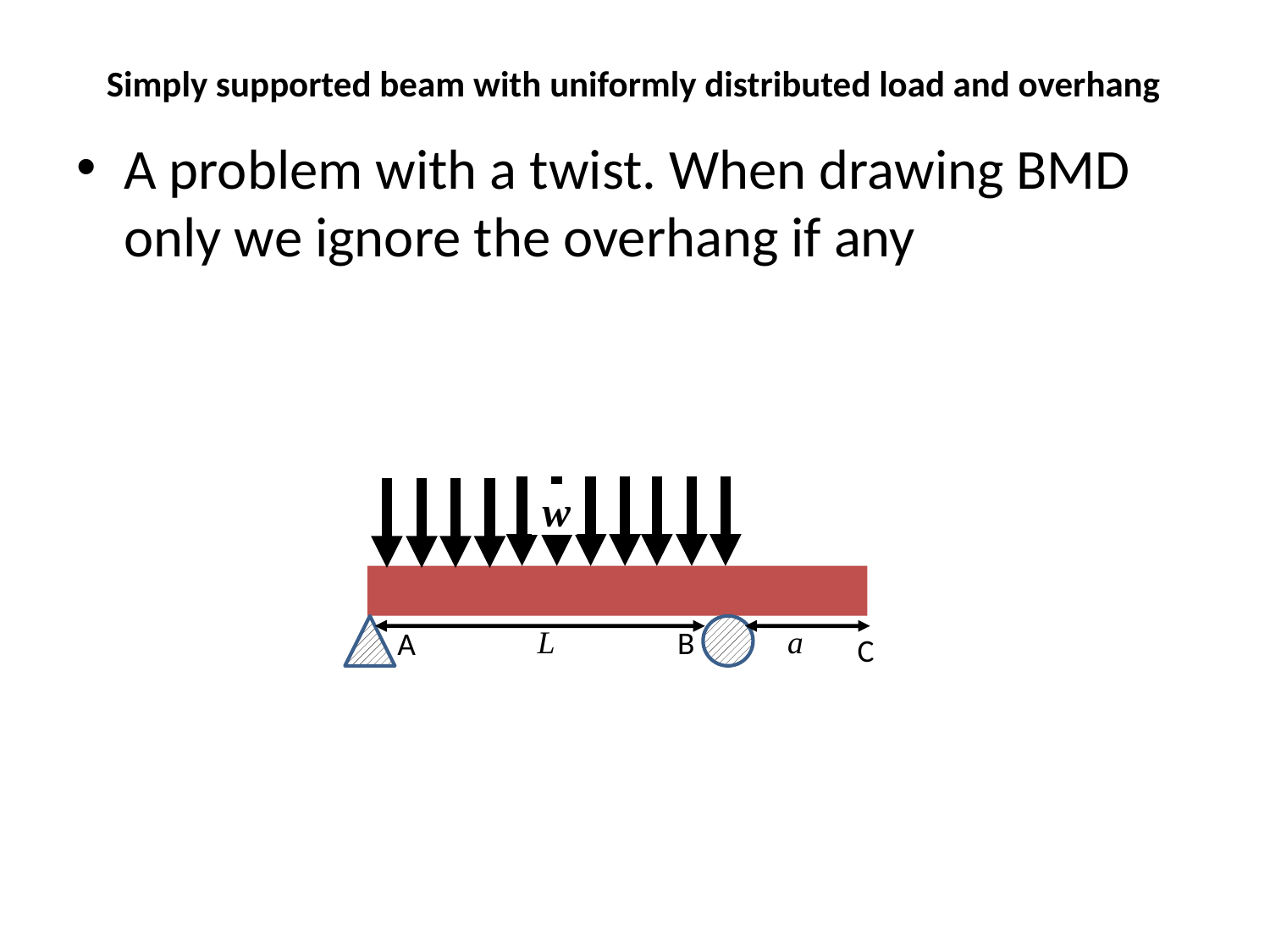

# Simply supported beam with uniformly distributed load and overhang
A problem with a twist. When drawing BMD only we ignore the overhang if any

 w

B
A

L
a

C